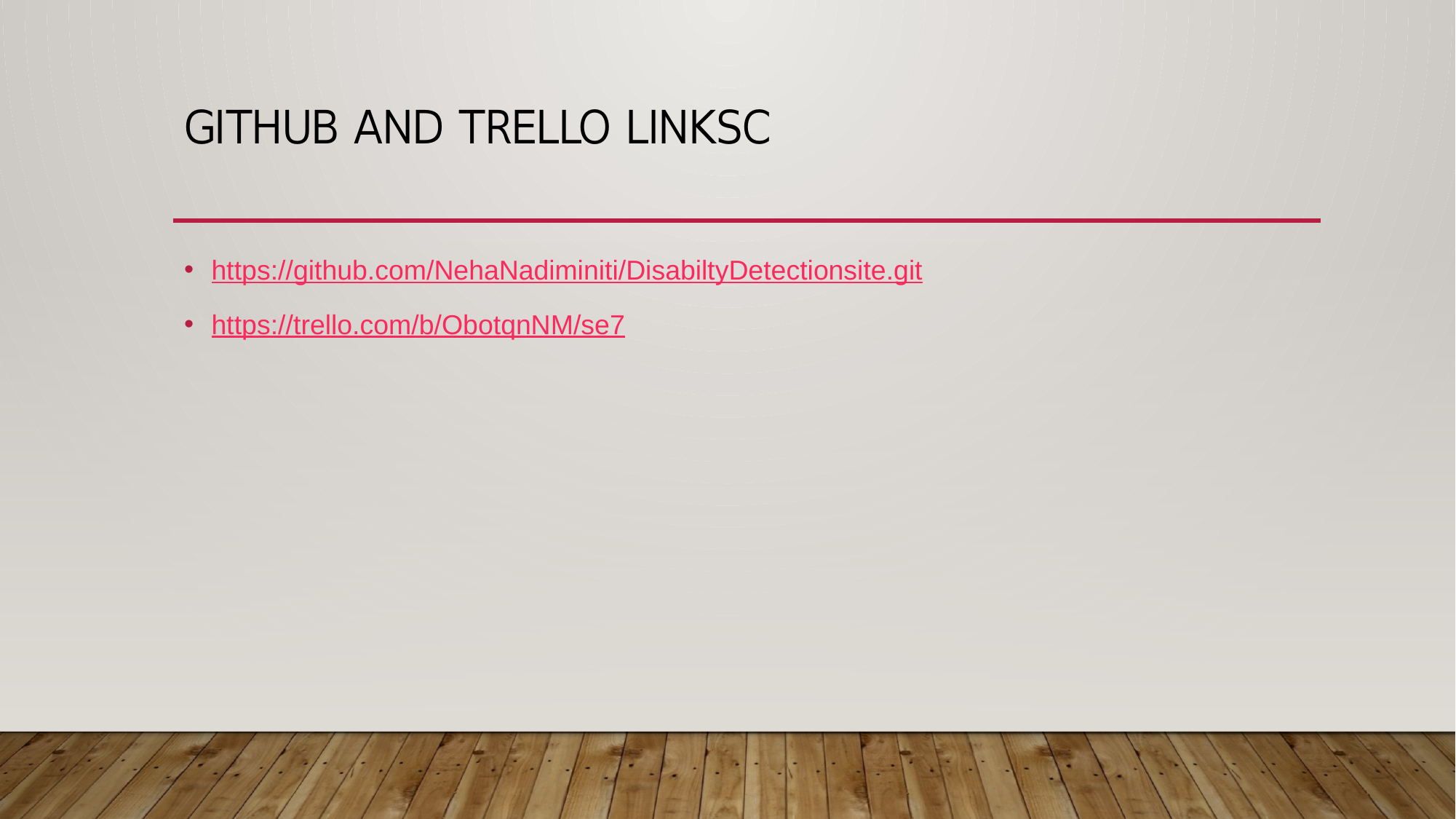

# Github and Trello linksc
https://github.com/NehaNadiminiti/DisabiltyDetectionsite.git
https://trello.com/b/ObotqnNM/se7